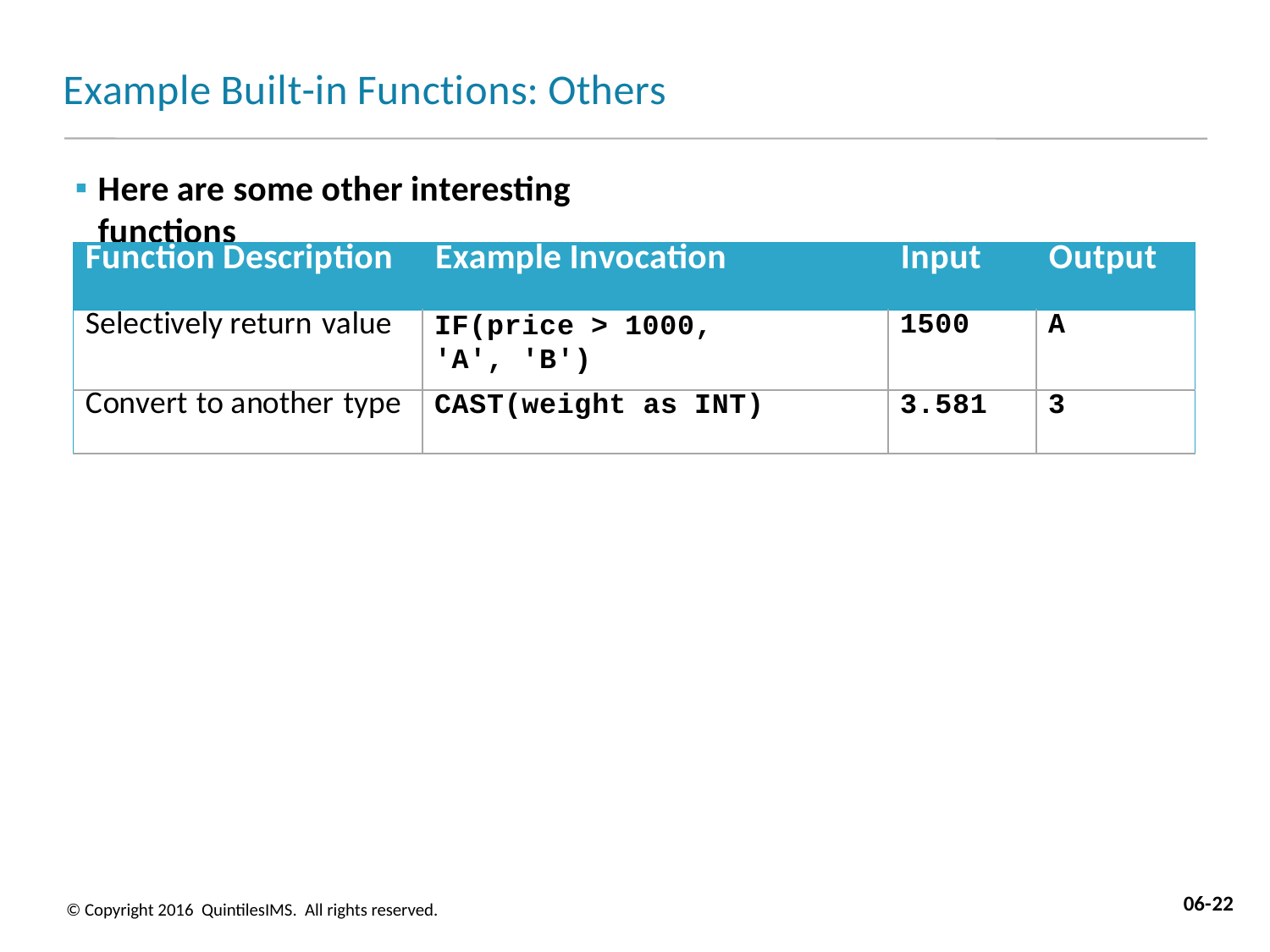

# Example Built-in Functions: Others
Here are some other interesting functions
| Function Description | Example Invocation | Input | Output |
| --- | --- | --- | --- |
| Selectively return value | IF(price > 1000, 'A', 'B') | 1500 | A |
| Convert to another type | CAST(weight as INT) | 3.581 | 3 |
06-22
© Copyright 2016  QuintilesIMS.  All rights reserved.